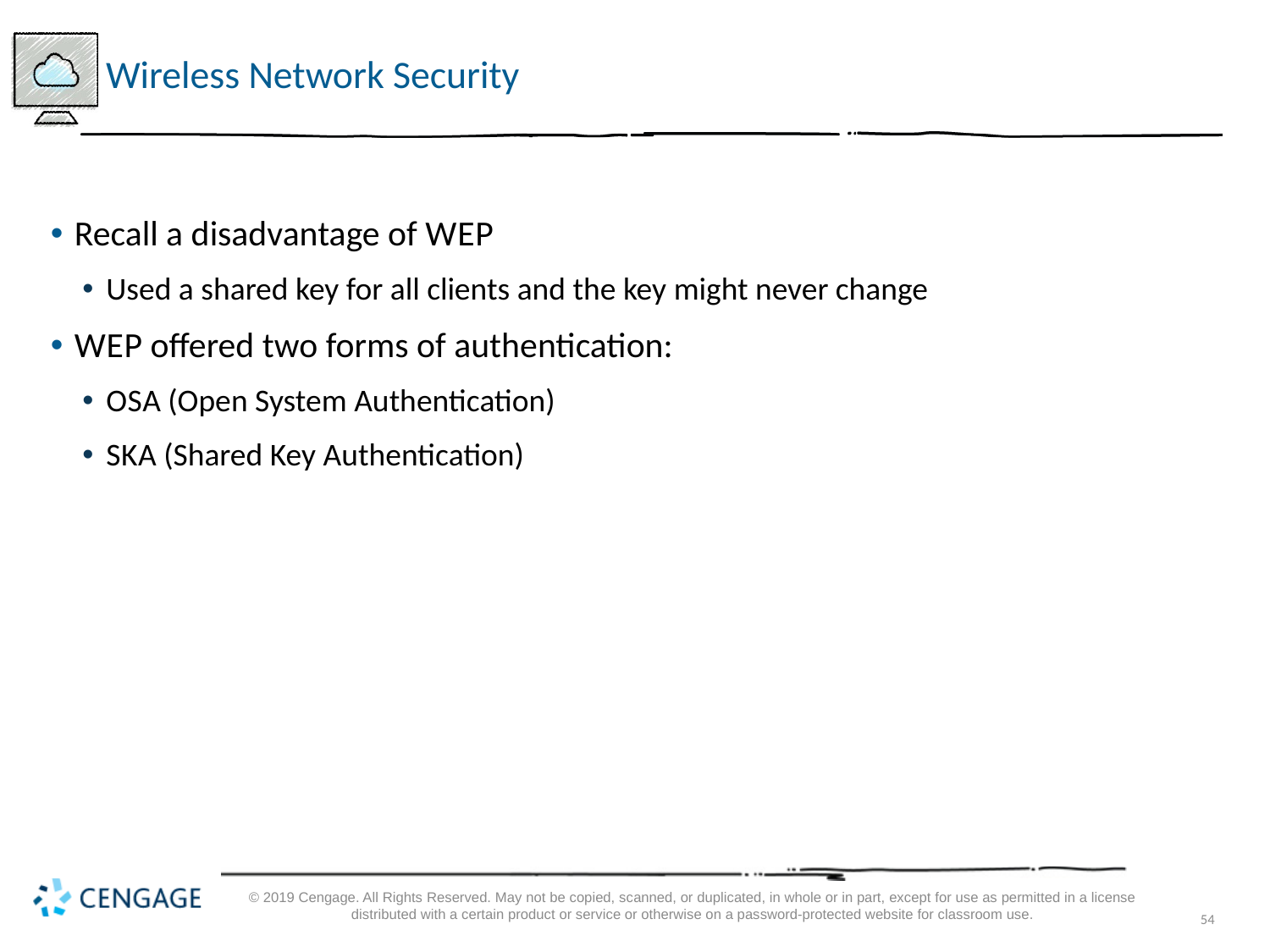

# Wireless Network Security
Recall a disadvantage of W E P
Used a shared key for all clients and the key might never change
W E P offered two forms of authentication:
O S A (Open System Authentication)
S K A (Shared Key Authentication)
© 2019 Cengage. All Rights Reserved. May not be copied, scanned, or duplicated, in whole or in part, except for use as permitted in a license distributed with a certain product or service or otherwise on a password-protected website for classroom use.